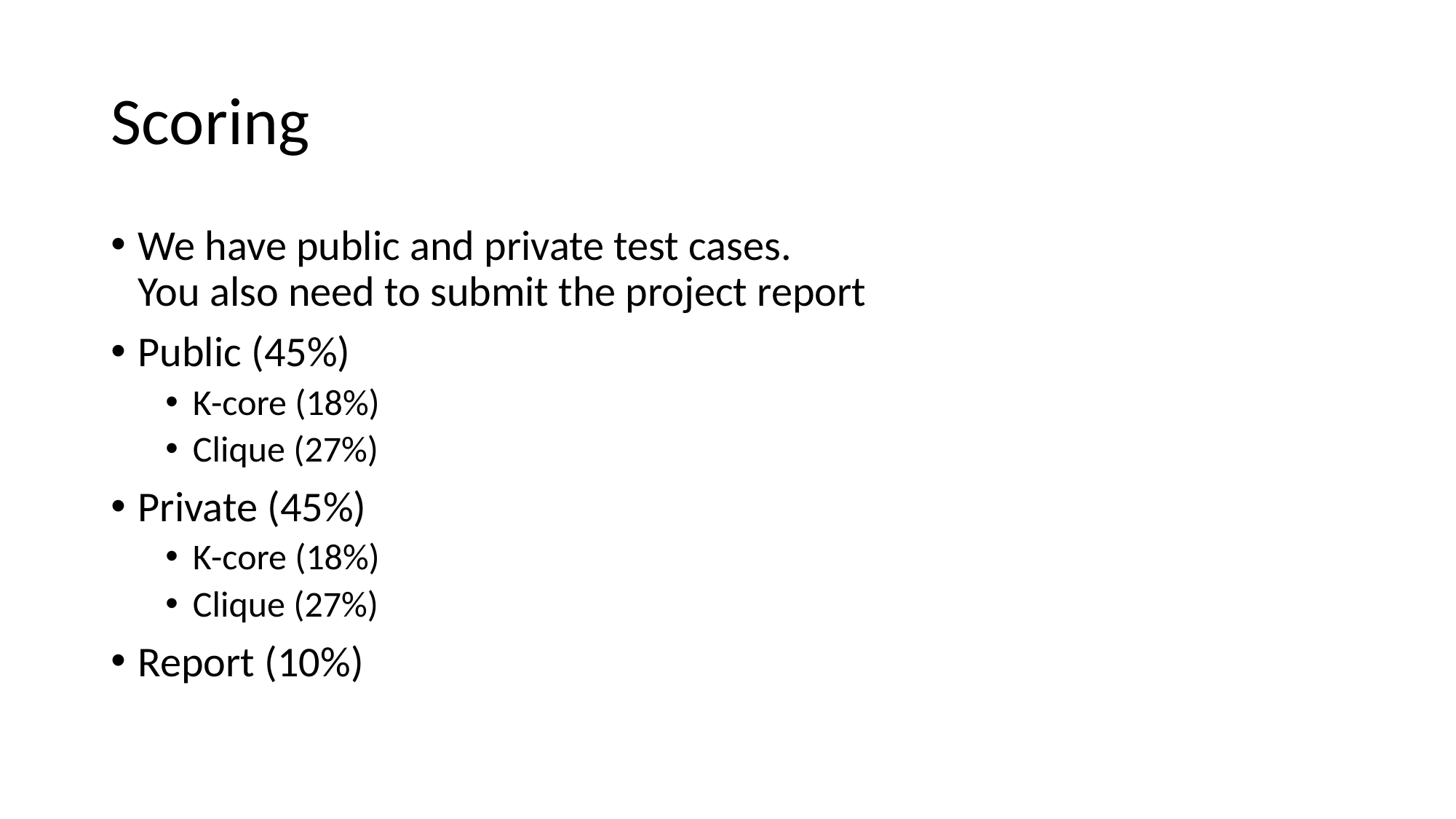

# Scoring
We have public and private test cases.
You also need to submit the project report
Public (45%)
K-core (18%)
Clique (27%)
Private (45%)
K-core (18%)
Clique (27%)
Report (10%)